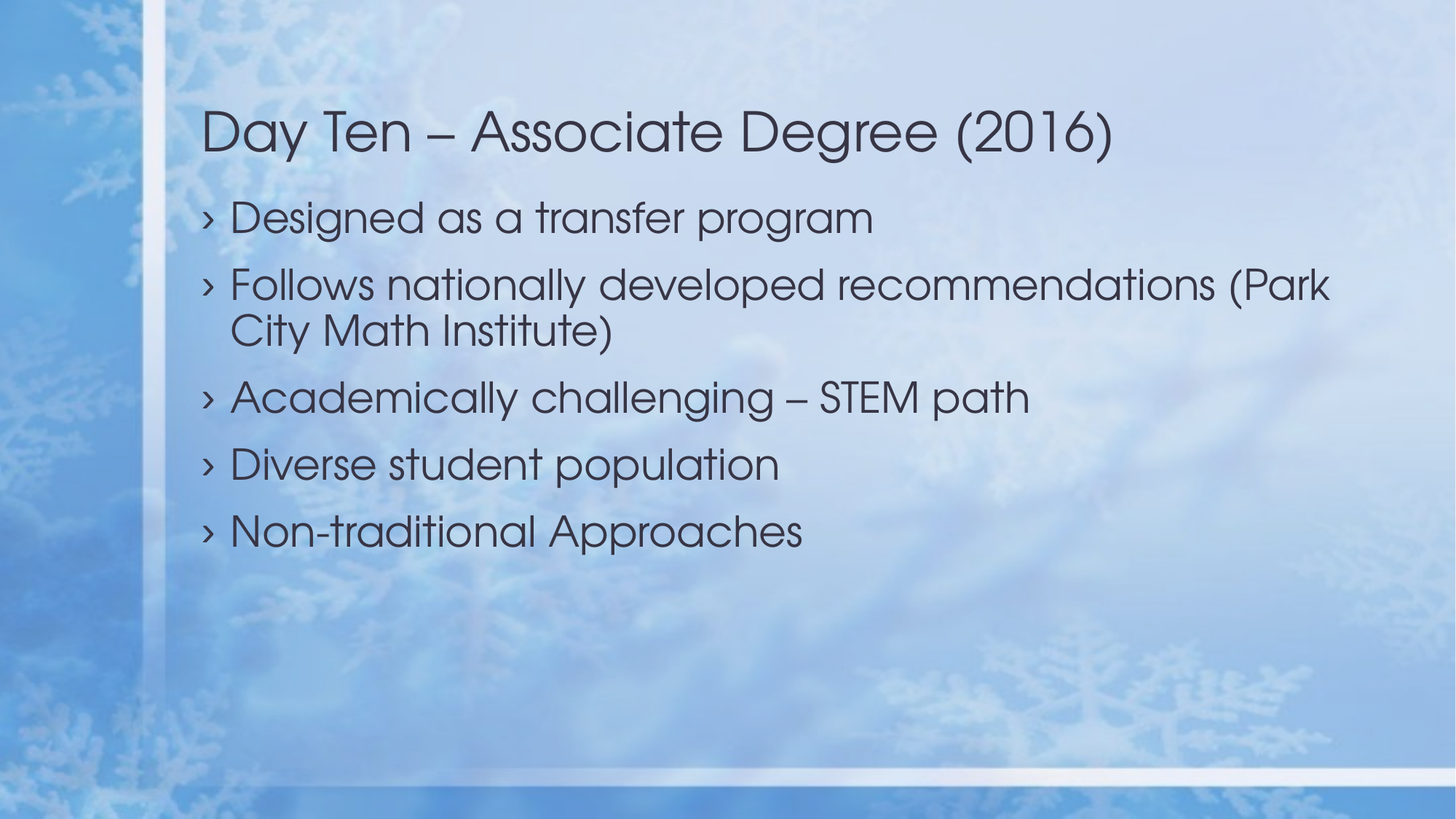

# Day Ten – Associate Degree (2016)
Designed as a transfer program
Follows nationally developed recommendations (Park City Math Institute)
Academically challenging – STEM path
Diverse student population
Non-traditional Approaches